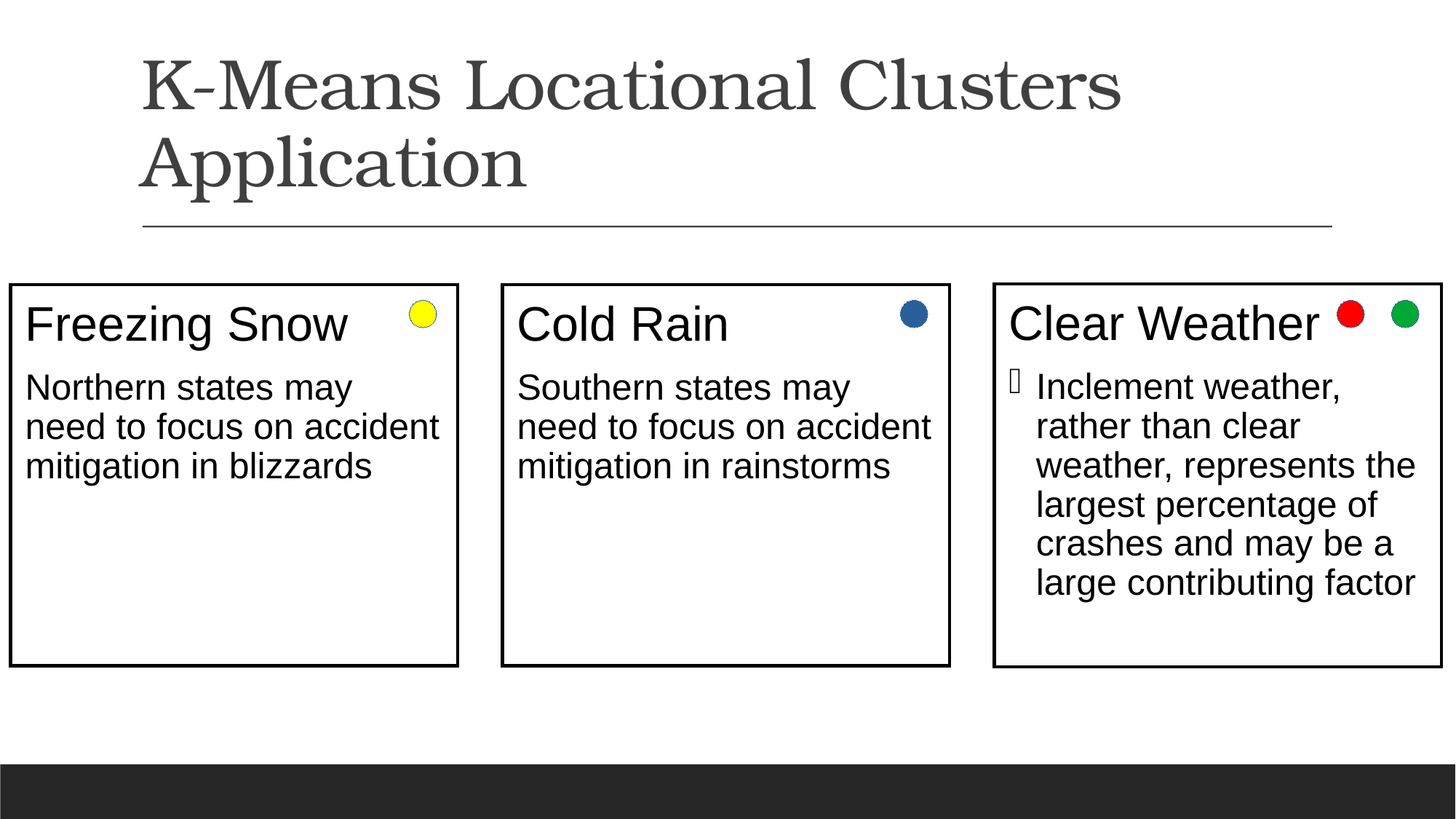

# K-Means Locational Clusters Application

Clear Weather
Inclement weather, rather than clear weather, represents the largest percentage of crashes and may be a large contributing factor
Freezing Snow
Northern states may need to focus on accident mitigation in blizzards
Cold Rain
Southern states may need to focus on accident mitigation in rainstorms